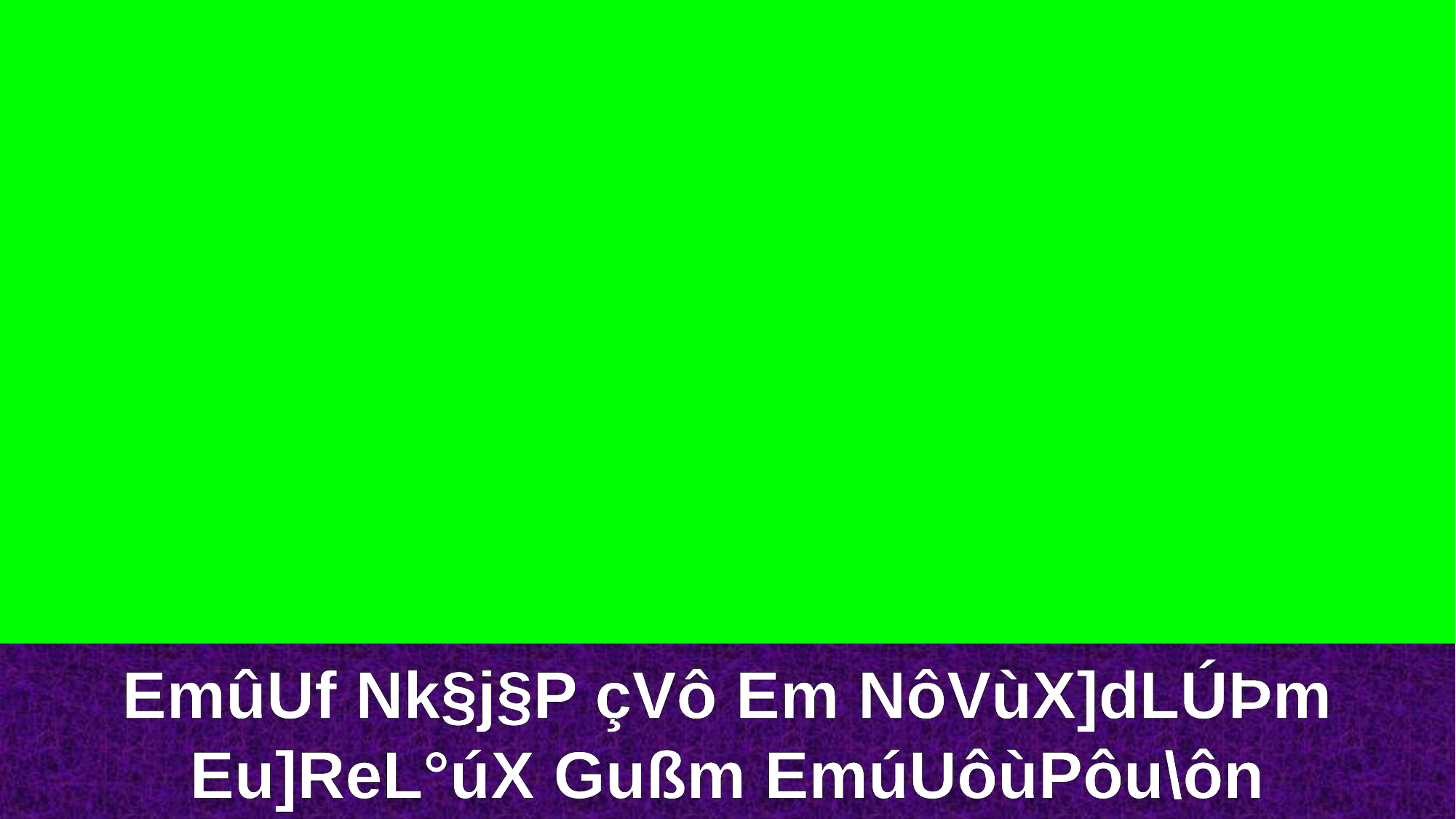

EmûUf Nk§j§P çVô Em NôVùX]dLÚÞm
Eu]ReL°úX Gußm EmúUôùPôu\ôn